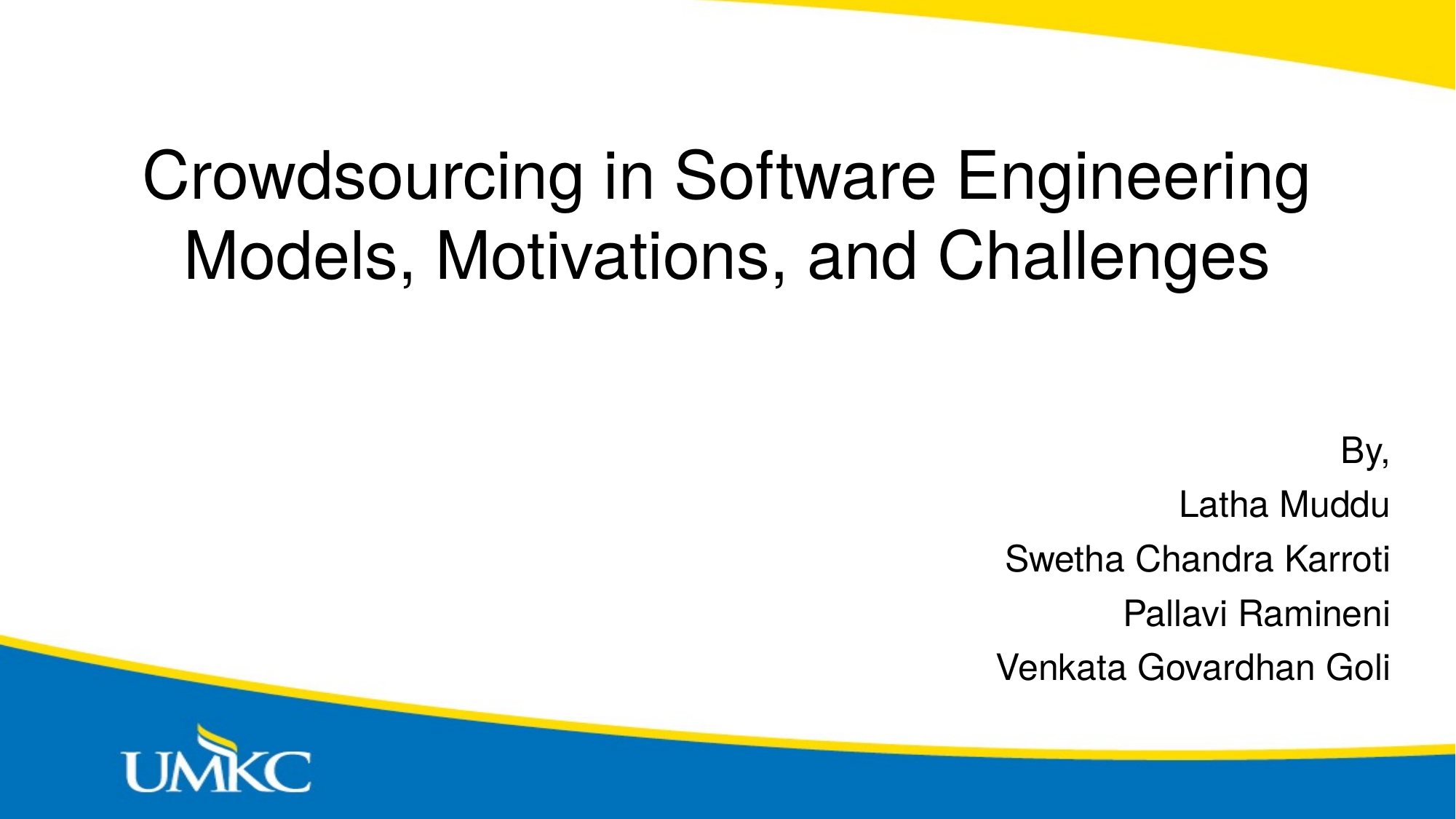

# Crowdsourcing in Software Engineering Models, Motivations, and Challenges
By,
Latha Muddu
Swetha Chandra Karroti
Pallavi Ramineni
Venkata Govardhan Goli